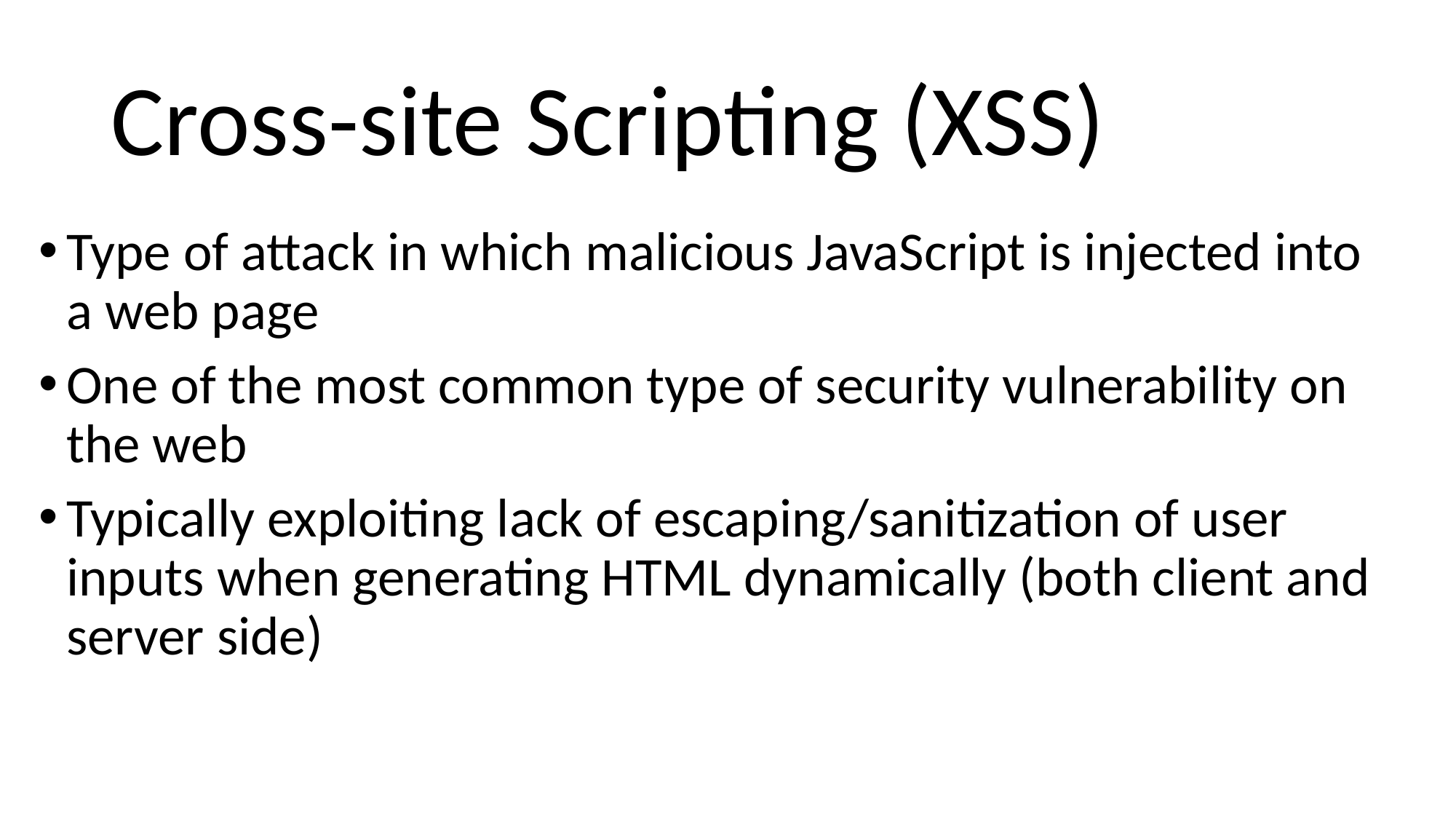

# Cross-site Scripting (XSS)
Type of attack in which malicious JavaScript is injected into a web page
One of the most common type of security vulnerability on the web
Typically exploiting lack of escaping/sanitization of user inputs when generating HTML dynamically (both client and server side)